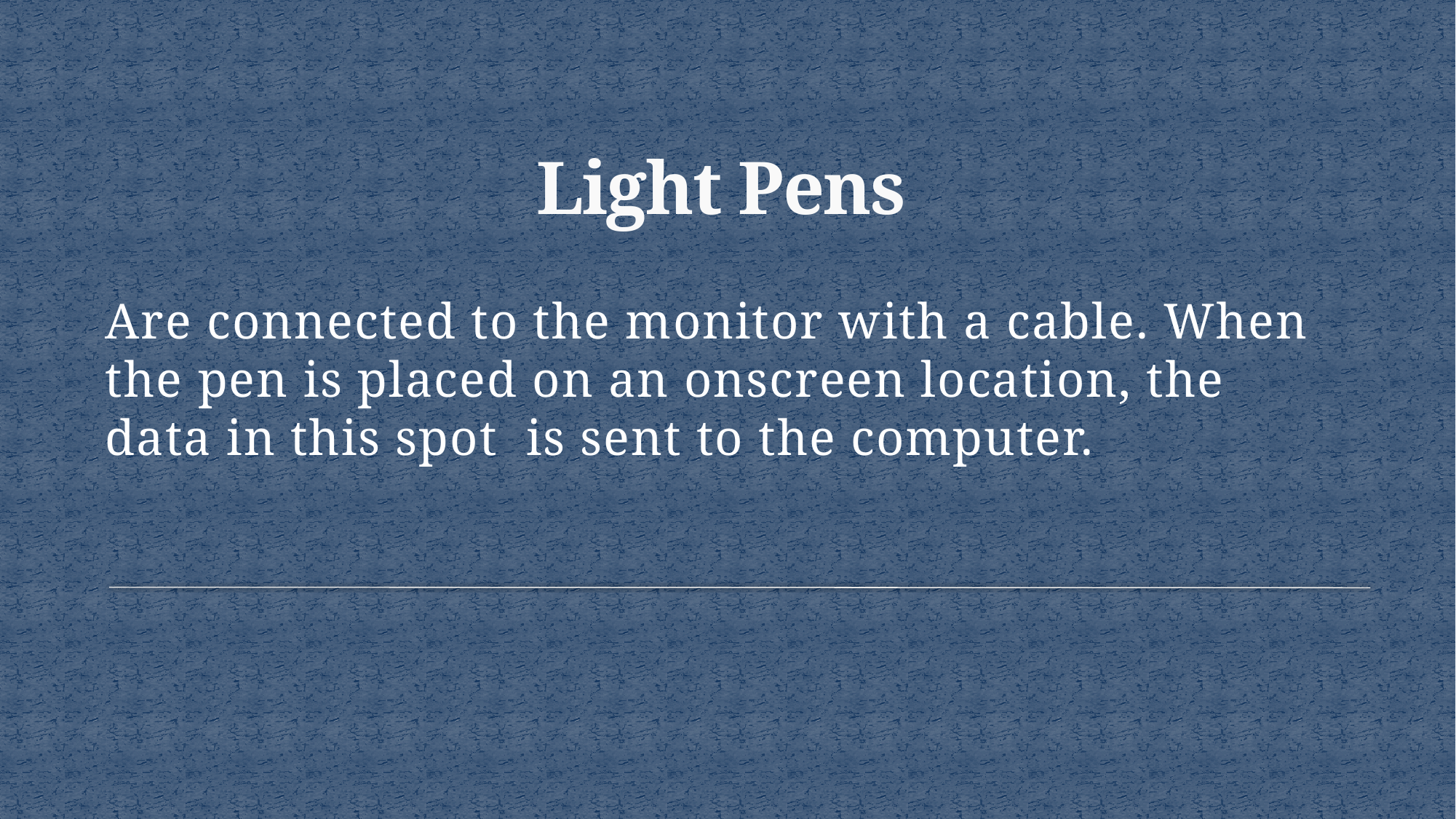

# Light Pens
Are connected to the monitor with a cable. When the pen is placed on an onscreen location, the data in this spot  is sent to the computer.